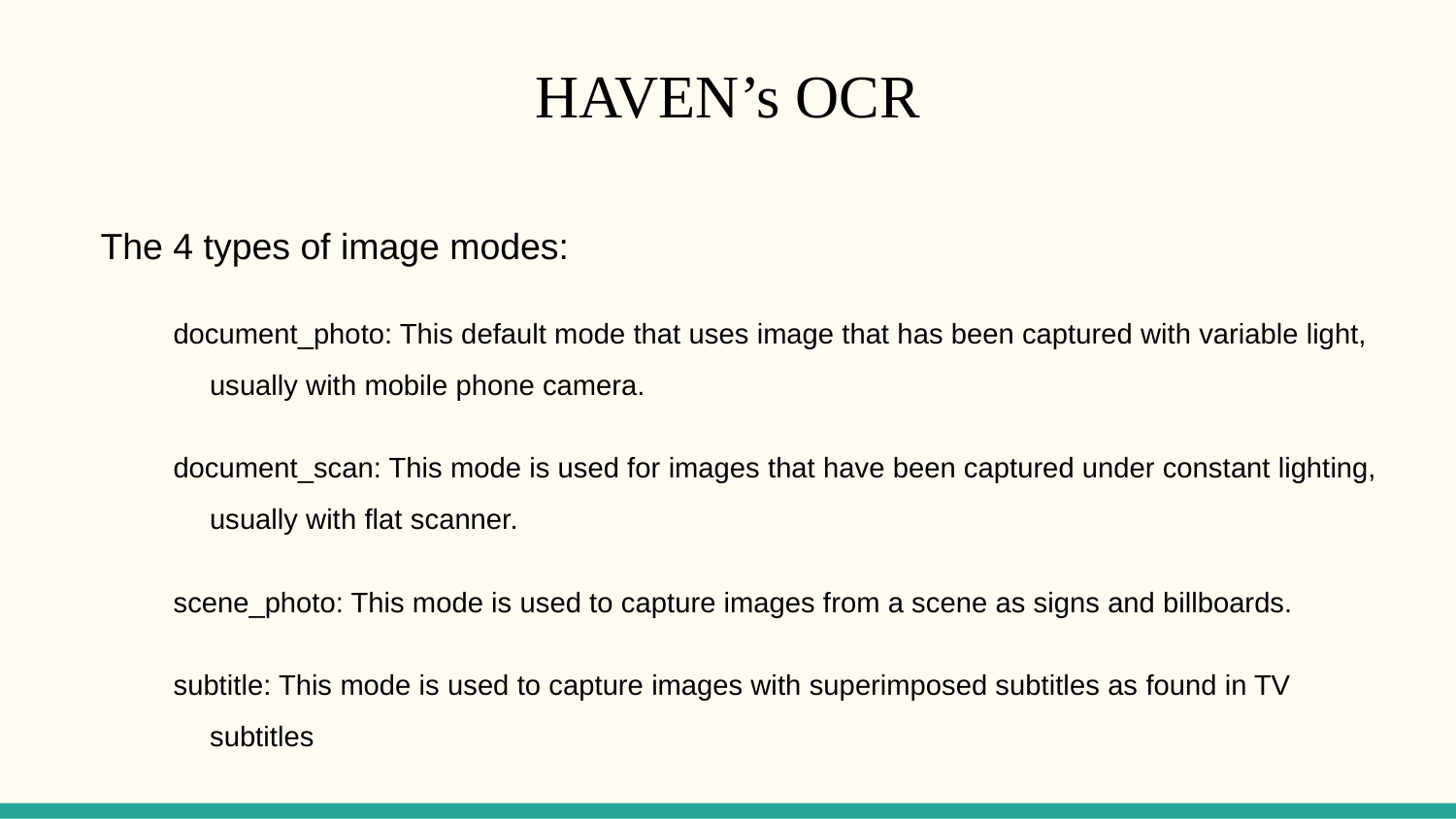

# HAVEN’s OCR
The 4 types of image modes:
document_photo: This default mode that uses image that has been captured with variable light, usually with mobile phone camera.
document_scan: This mode is used for images that have been captured under constant lighting, usually with flat scanner.
scene_photo: This mode is used to capture images from a scene as signs and billboards.
subtitle: This mode is used to capture images with superimposed subtitles as found in TV subtitles